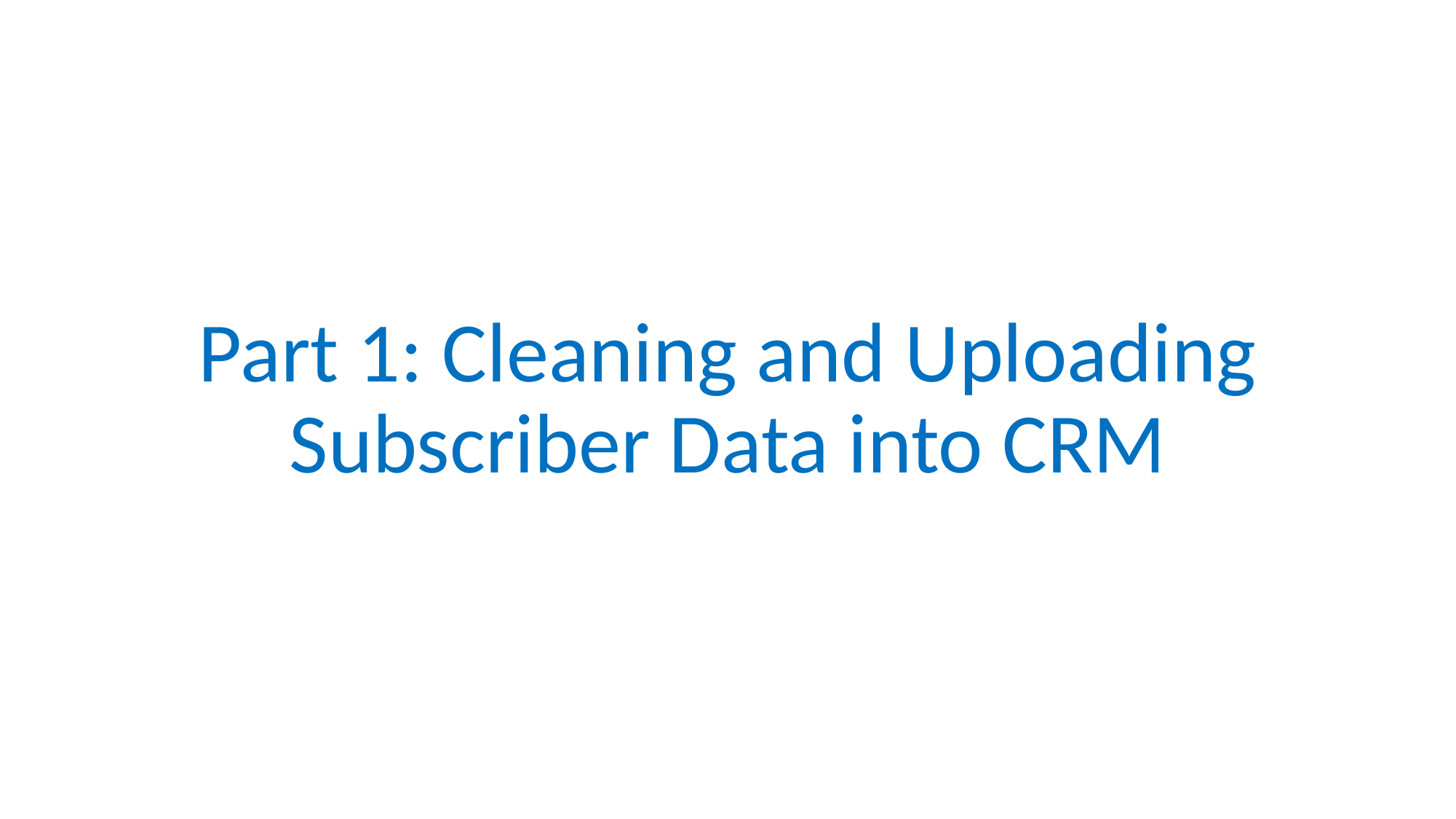

# Part 1: Cleaning and Uploading Subscriber Data into CRM